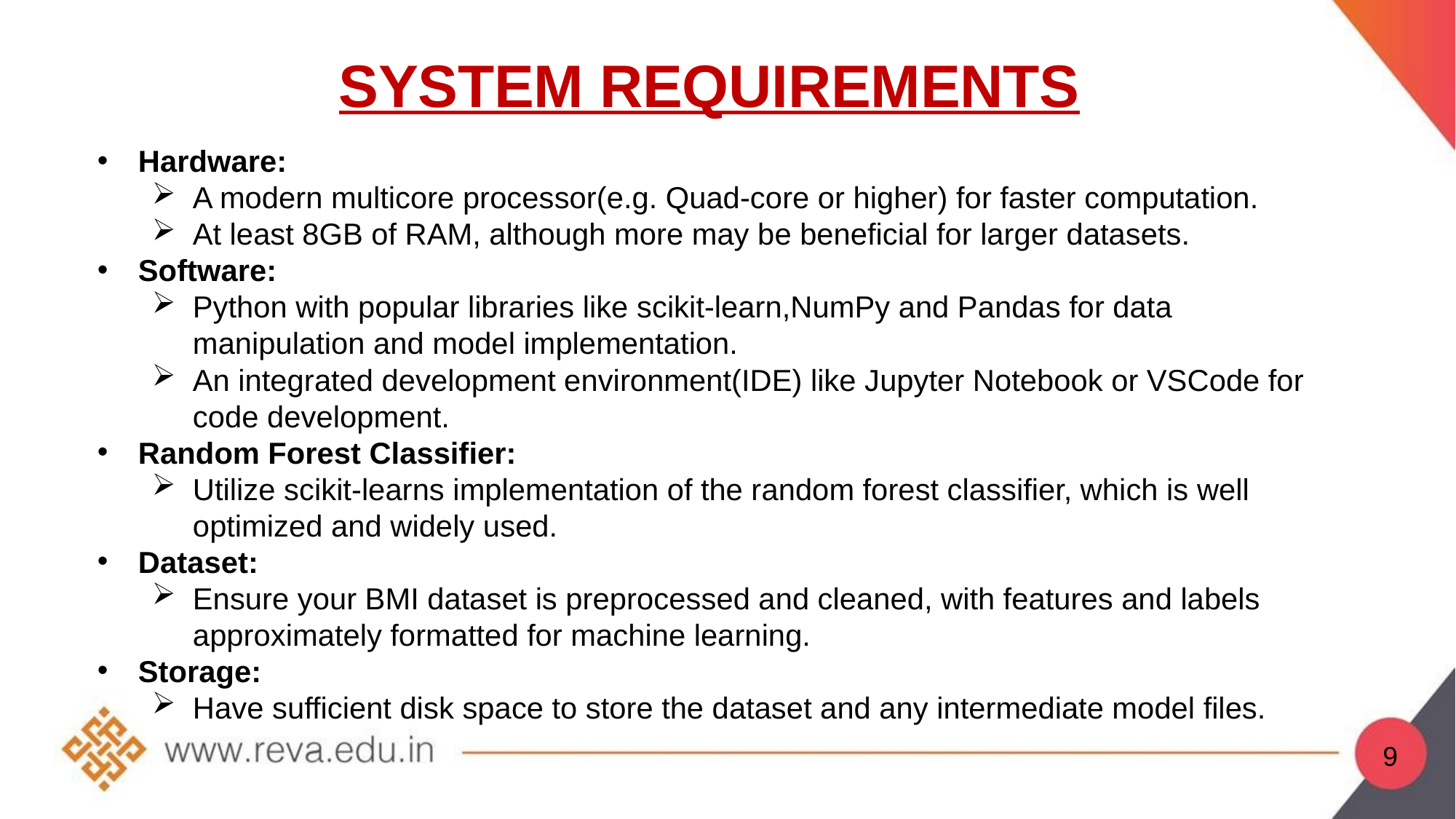

# SYSTEM REQUIREMENTS
Hardware:
A modern multicore processor(e.g. Quad-core or higher) for faster computation.
At least 8GB of RAM, although more may be beneficial for larger datasets.
Software:
Python with popular libraries like scikit-learn,NumPy and Pandas for data manipulation and model implementation.
An integrated development environment(IDE) like Jupyter Notebook or VSCode for code development.
Random Forest Classifier:
Utilize scikit-learns implementation of the random forest classifier, which is well optimized and widely used.
Dataset:
Ensure your BMI dataset is preprocessed and cleaned, with features and labels approximately formatted for machine learning.
Storage:
Have sufficient disk space to store the dataset and any intermediate model files.

9